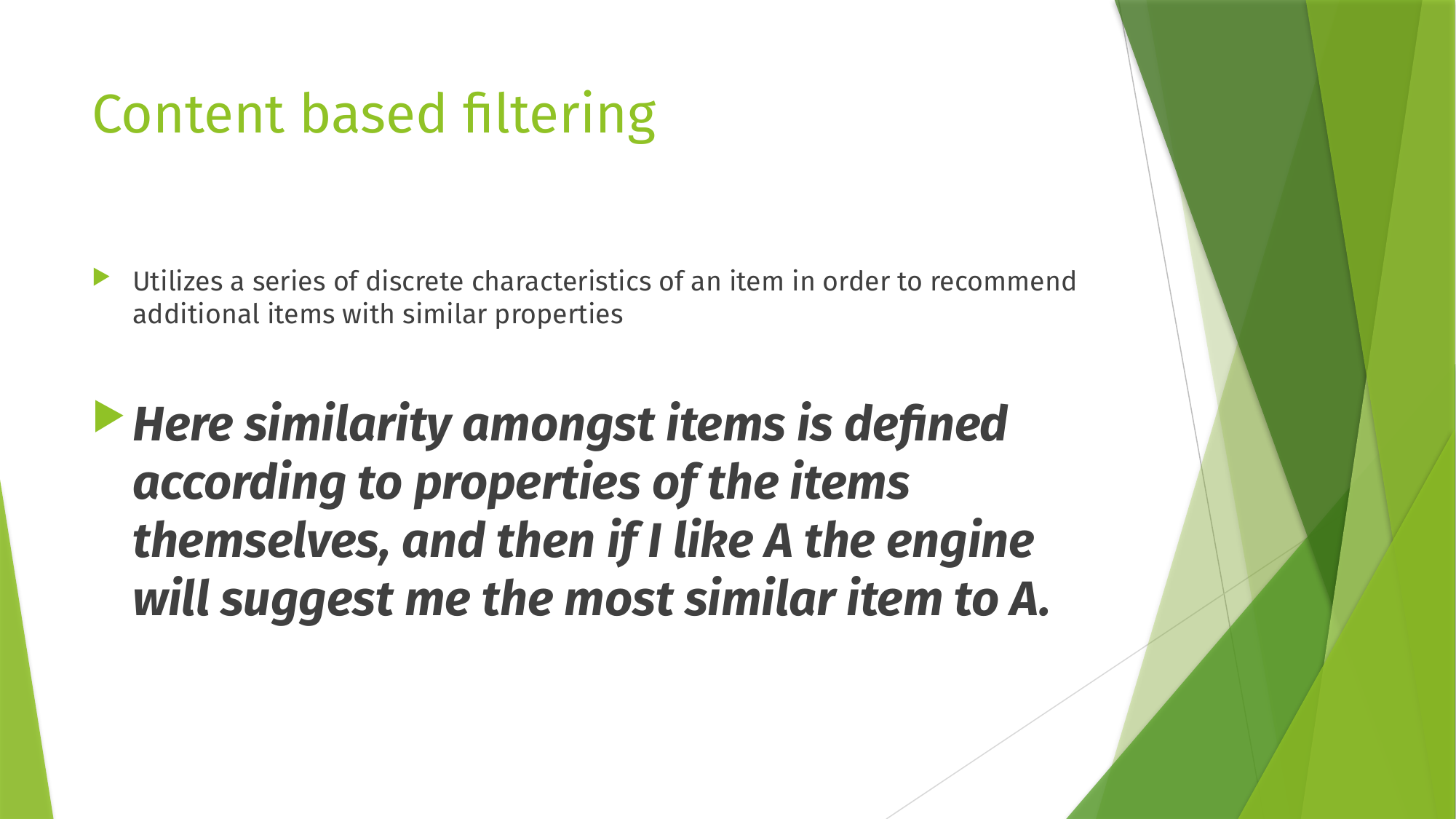

# Content based filtering
Utilizes a series of discrete characteristics of an item in order to recommend additional items with similar properties

Here similarity amongst items is defined according to properties of the items themselves, and then if I like A the engine will suggest me the most similar item to A.